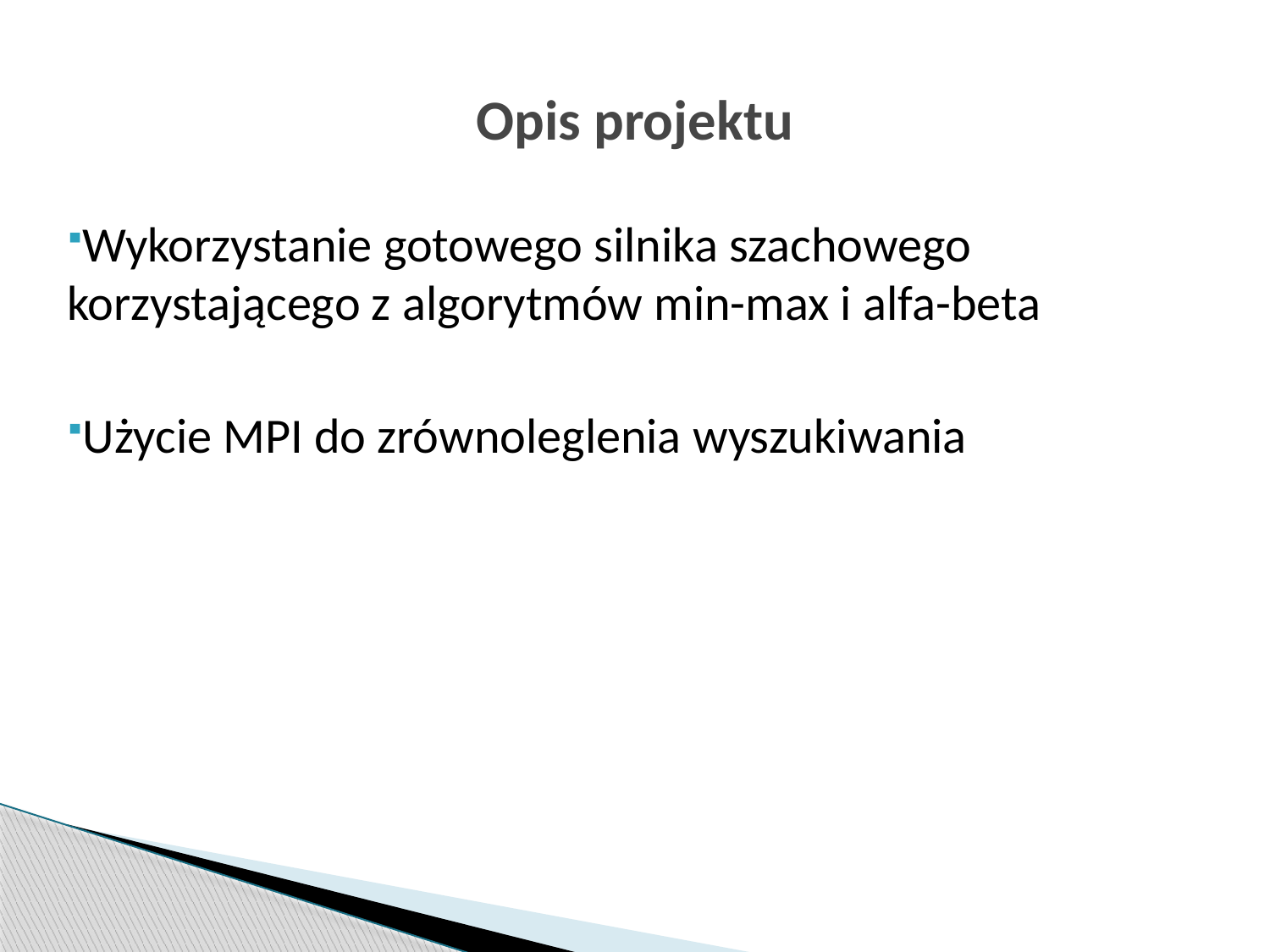

# Opis projektu
Wykorzystanie gotowego silnika szachowego korzystającego z algorytmów min-max i alfa-beta

Użycie MPI do zrównoleglenia wyszukiwania